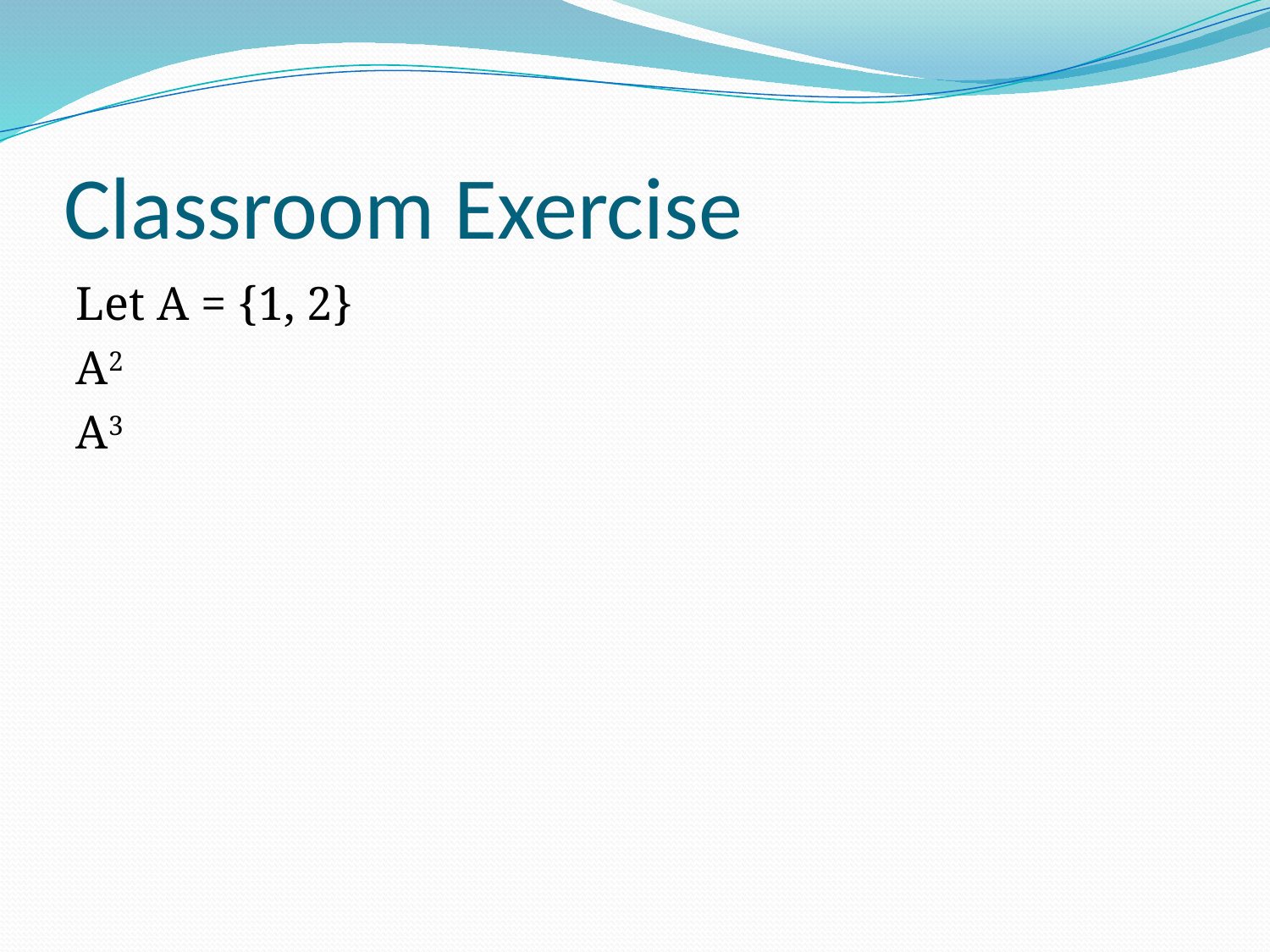

# Classroom Exercise
Let A = {1, 2}
A2
A3